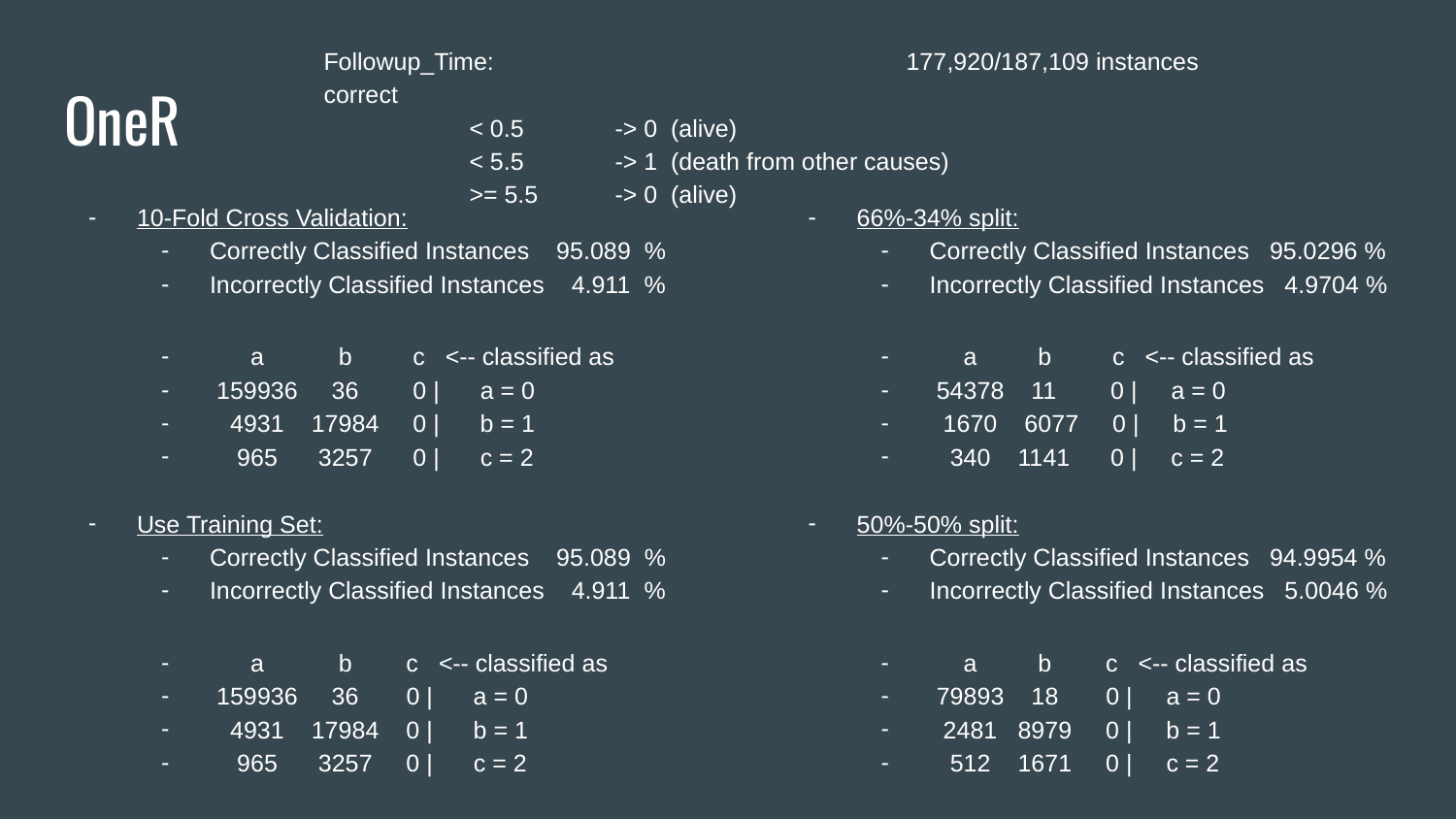

Followup_Time:			177,920/187,109 instances correct
	< 0.5	-> 0  (alive)
	< 5.5	-> 1  (death from other causes)
	>= 5.5	-> 0  (alive)

# OneR
10-Fold Cross Validation:
Correctly Classified Instances    95.089  %
Incorrectly Classified Instances    4.911  %

      a           b         c   <-- classified as
 159936     36        0 |      a = 0
   4931    17984     0 |      b = 1
    965      3257      0 |      c = 2

Use Training Set:
Correctly Classified Instances    95.089  %
Incorrectly Classified Instances    4.911  %

      a           b        c   <-- classified as
 159936     36       0 |      a = 0
   4931    17984    0 |      b = 1
    965      3257     0 |      c = 2
66%-34% split:
Correctly Classified Instances   95.0296 %
Incorrectly Classified Instances   4.9704 %

     a         b         c   <-- classified as
 54378    11        0 |     a = 0
  1670    6077     0 |     b = 1
   340    1141      0 |     c = 2

50%-50% split:
Correctly Classified Instances   94.9954 %
Incorrectly Classified Instances   5.0046 %

     a         b        c   <-- classified as
 79893    18       0 |     a = 0
  2481   8979     0 |     b = 1
   512    1671     0 |     c = 2